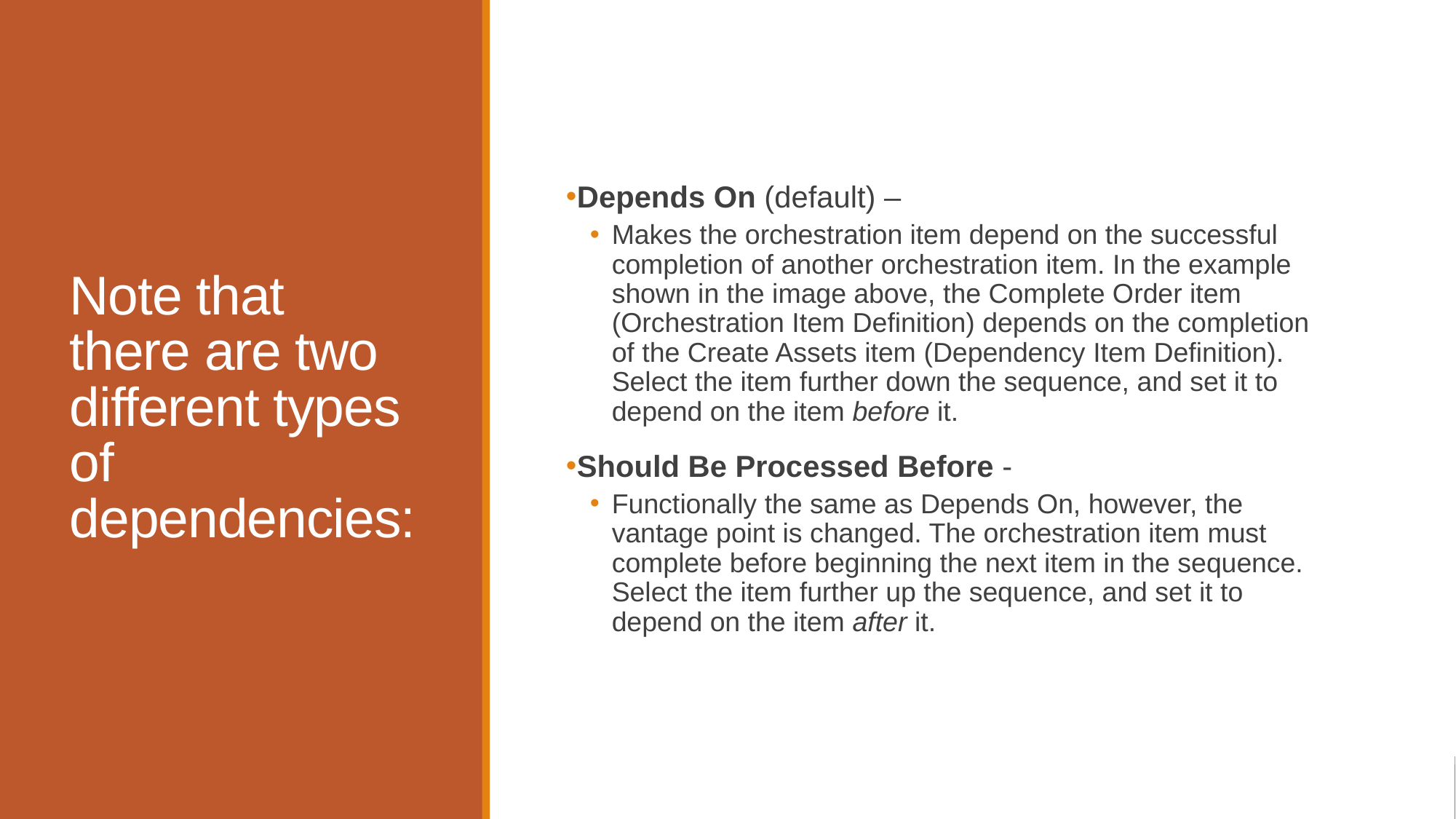

# Note that there are two different types of dependencies:
Depends On (default) –
Makes the orchestration item depend on the successful completion of another orchestration item. In the example shown in the image above, the Complete Order item (Orchestration Item Definition) depends on the completion of the Create Assets item (Dependency Item Definition). Select the item further down the sequence, and set it to depend on the item before it.
Should Be Processed Before -
Functionally the same as Depends On, however, the vantage point is changed. The orchestration item must complete before beginning the next item in the sequence. Select the item further up the sequence, and set it to depend on the item after it.